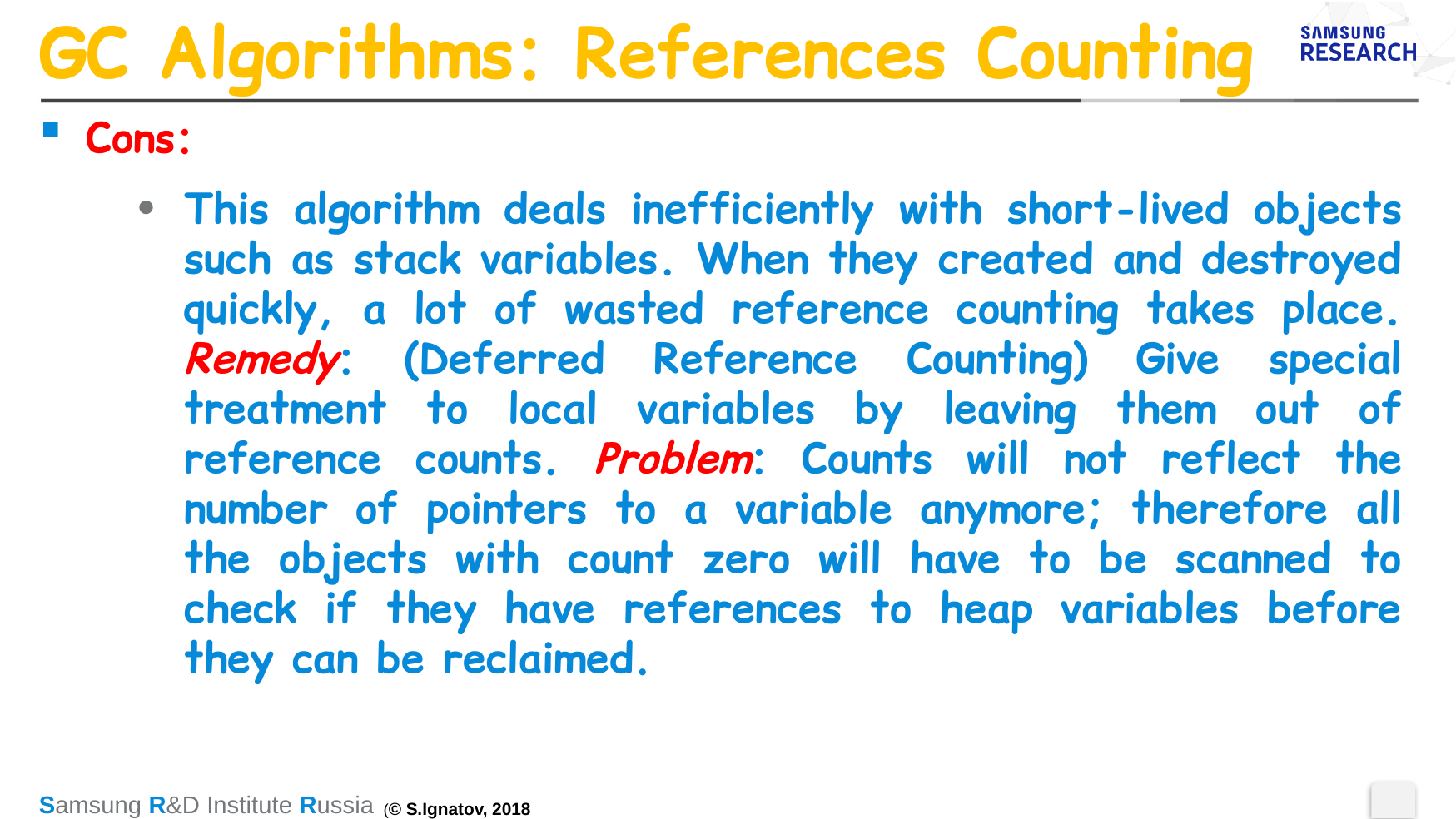

# GC Algorithms: References Counting
Cons:
This algorithm deals inefficiently with short-lived objects such as stack variables. When they created and destroyed quickly, a lot of wasted reference counting takes place. Remedy: (Deferred Reference Counting) Give special treatment to local variables by leaving them out of reference counts. Problem: Counts will not reflect the number of pointers to a variable anymore; therefore all the objects with count zero will have to be scanned to check if they have references to heap variables before they can be reclaimed.
(© S.Ignatov, 2018